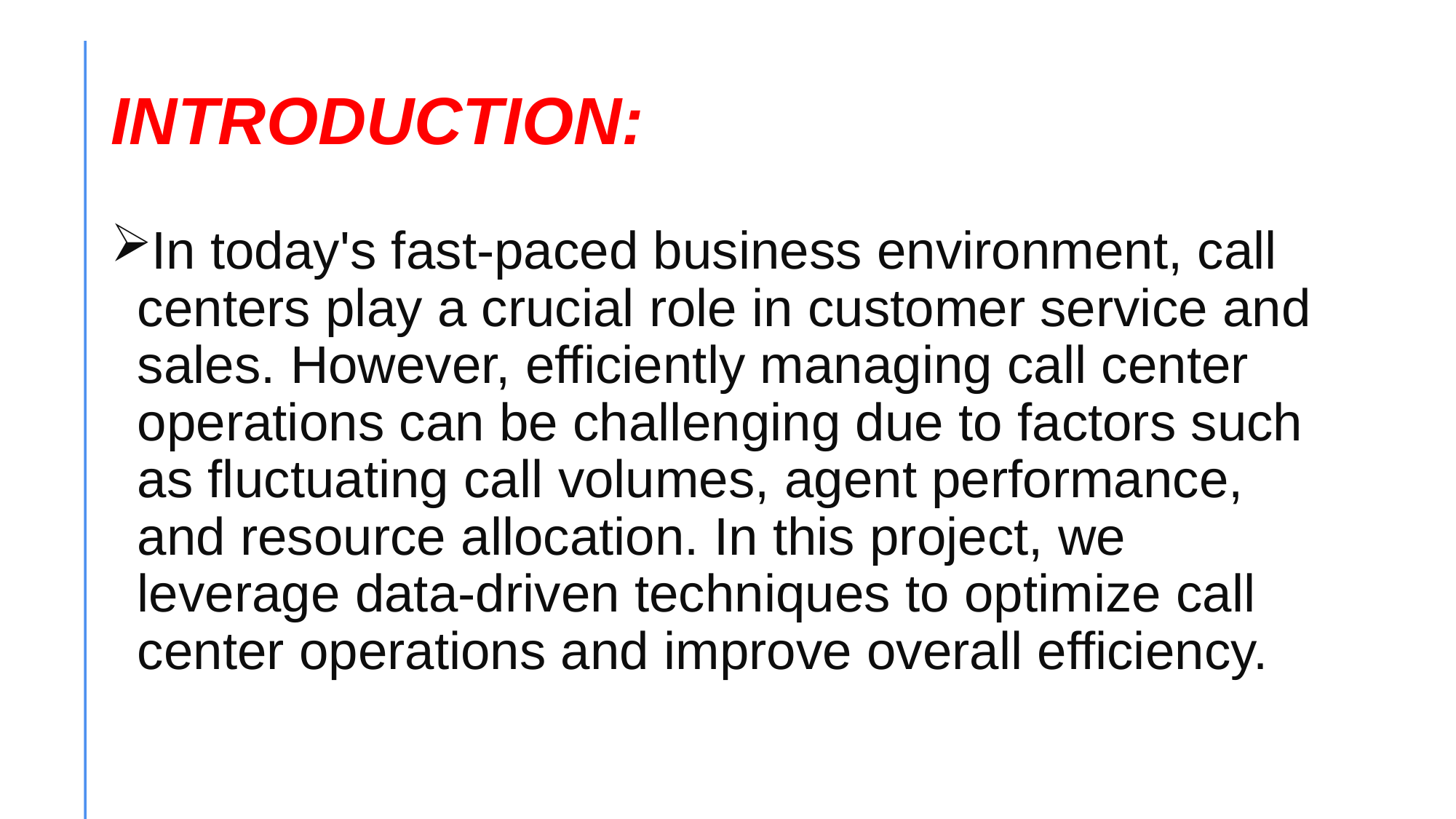

# INTRODUCTION:
In today's fast-paced business environment, call centers play a crucial role in customer service and sales. However, efficiently managing call center operations can be challenging due to factors such as fluctuating call volumes, agent performance, and resource allocation. In this project, we leverage data-driven techniques to optimize call center operations and improve overall efficiency.